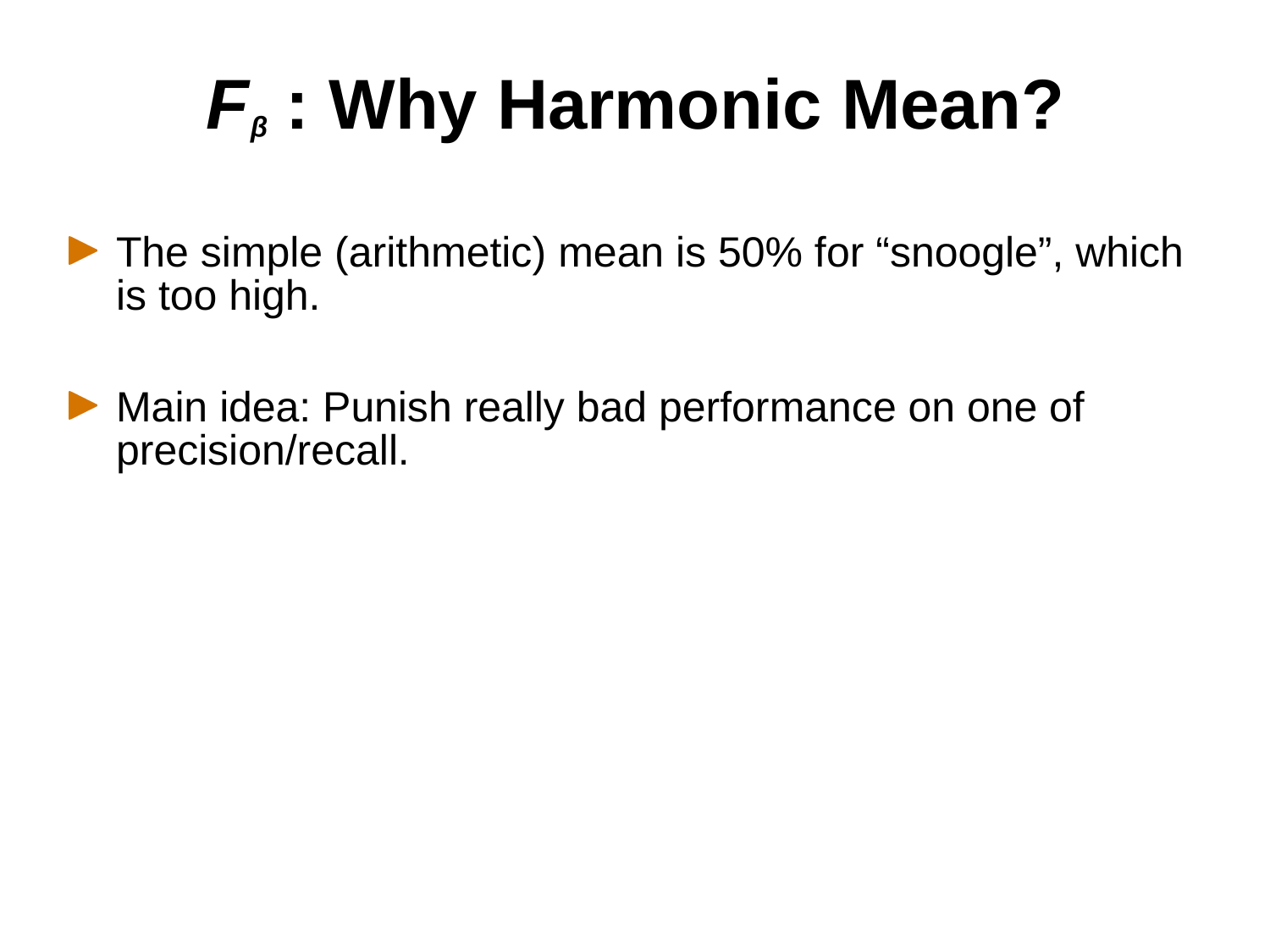

# Fᵝ : Why Harmonic Mean?
The simple (arithmetic) mean is 50% for “snoogle”, which is too high.

Main idea: Punish really bad performance on one of precision/recall.